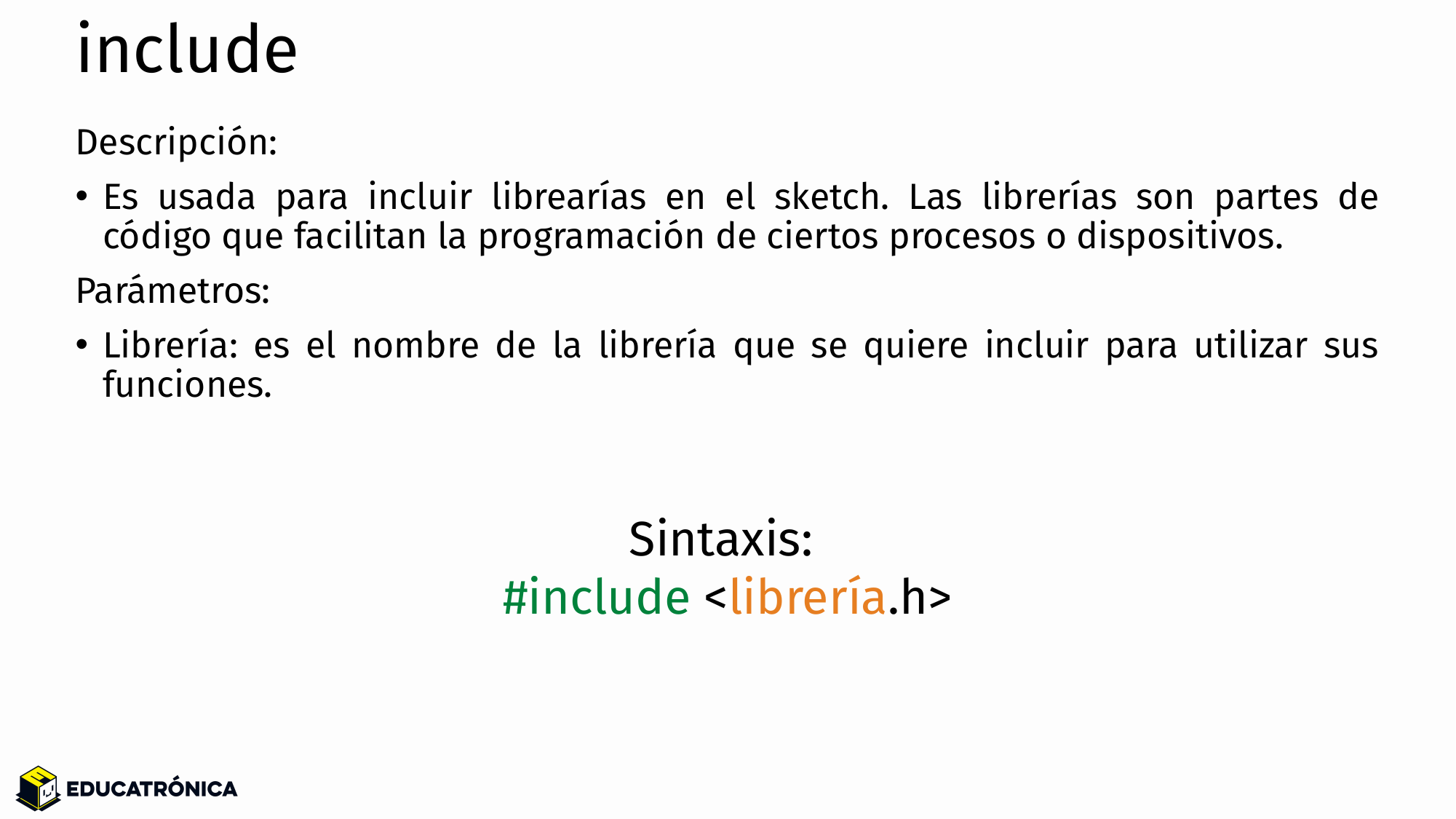

# include
Descripción:
Es usada para incluir librearías en el sketch. Las librerías son partes de código que facilitan la programación de ciertos procesos o dispositivos.
Parámetros:
Librería: es el nombre de la librería que se quiere incluir para utilizar sus funciones.

Sintaxis:
#include <librería.h>